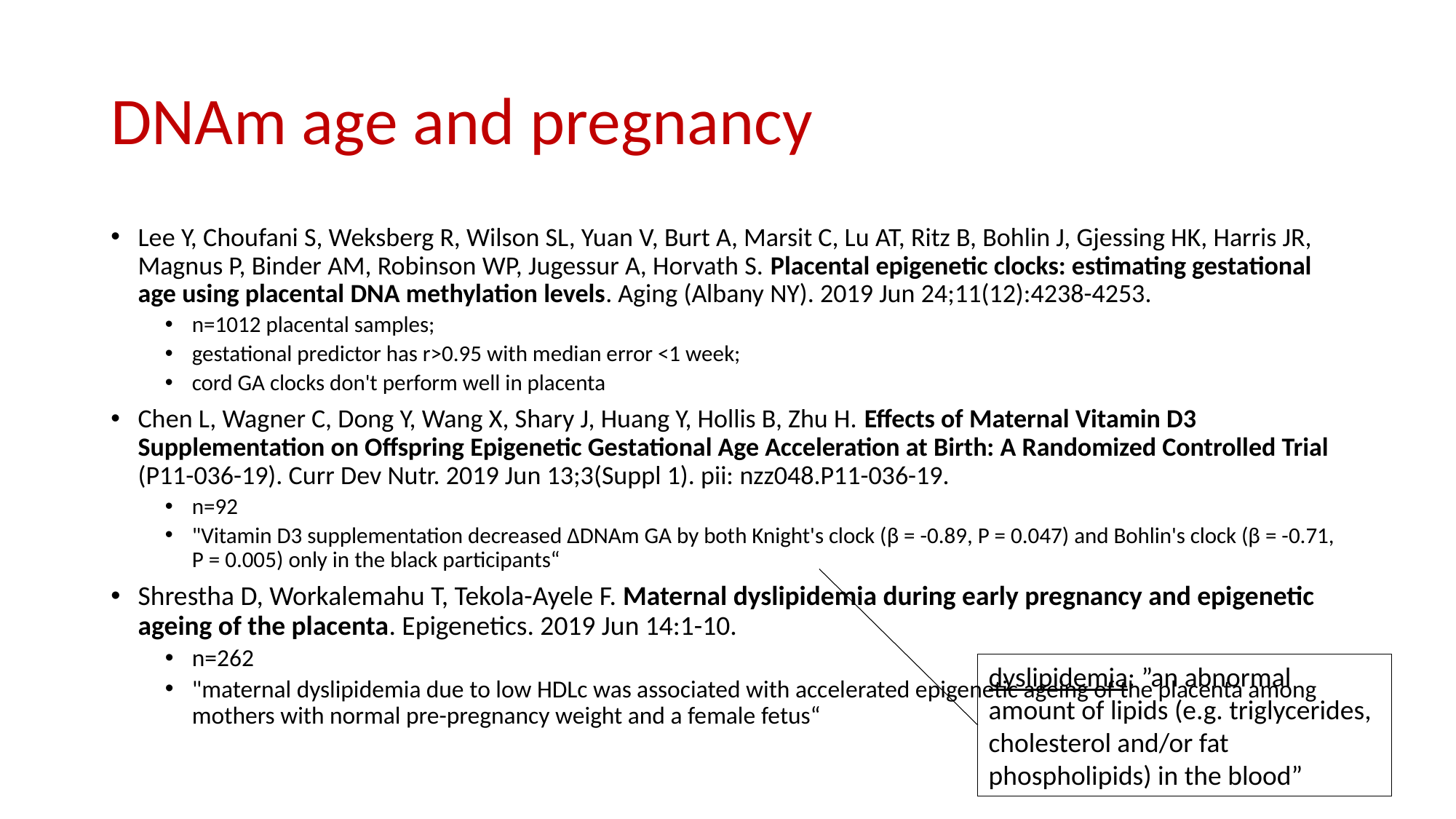

# DNAm age and pregnancy
Lee Y, Choufani S, Weksberg R, Wilson SL, Yuan V, Burt A, Marsit C, Lu AT, Ritz B, Bohlin J, Gjessing HK, Harris JR, Magnus P, Binder AM, Robinson WP, Jugessur A, Horvath S. Placental epigenetic clocks: estimating gestational age using placental DNA methylation levels. Aging (Albany NY). 2019 Jun 24;11(12):4238-4253.
n=1012 placental samples;
gestational predictor has r>0.95 with median error <1 week;
cord GA clocks don't perform well in placenta
Chen L, Wagner C, Dong Y, Wang X, Shary J, Huang Y, Hollis B, Zhu H. Effects of Maternal Vitamin D3 Supplementation on Offspring Epigenetic Gestational Age Acceleration at Birth: A Randomized Controlled Trial (P11-036-19). Curr Dev Nutr. 2019 Jun 13;3(Suppl 1). pii: nzz048.P11-036-19.
n=92
"Vitamin D3 supplementation decreased ∆DNAm GA by both Knight's clock (β = -0.89, P = 0.047) and Bohlin's clock (β = -0.71, P = 0.005) only in the black participants“
Shrestha D, Workalemahu T, Tekola-Ayele F. Maternal dyslipidemia during early pregnancy and epigenetic ageing of the placenta. Epigenetics. 2019 Jun 14:1-10.
n=262
"maternal dyslipidemia due to low HDLc was associated with accelerated epigenetic ageing of the placenta among mothers with normal pre-pregnancy weight and a female fetus“
dyslipidemia: ”an abnormal amount of lipids (e.g. triglycerides, cholesterol and/or fat phospholipids) in the blood”